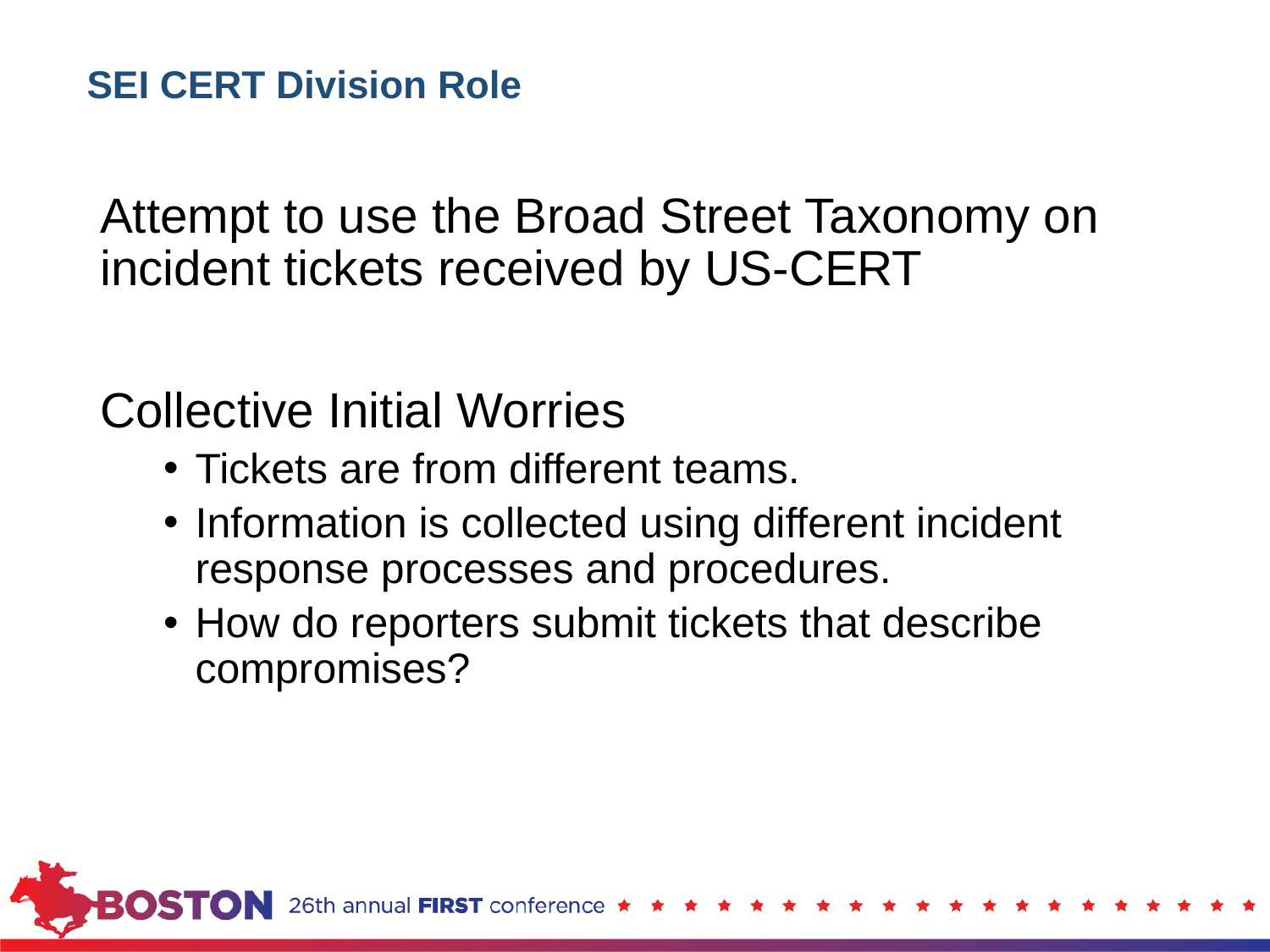

# SEI CERT Division Role
Attempt to use the Broad Street Taxonomy on incident tickets received by US-CERT

Collective Initial Worries
Tickets are from different teams.
Information is collected using different incident response processes and procedures.
How do reporters submit tickets that describe compromises?